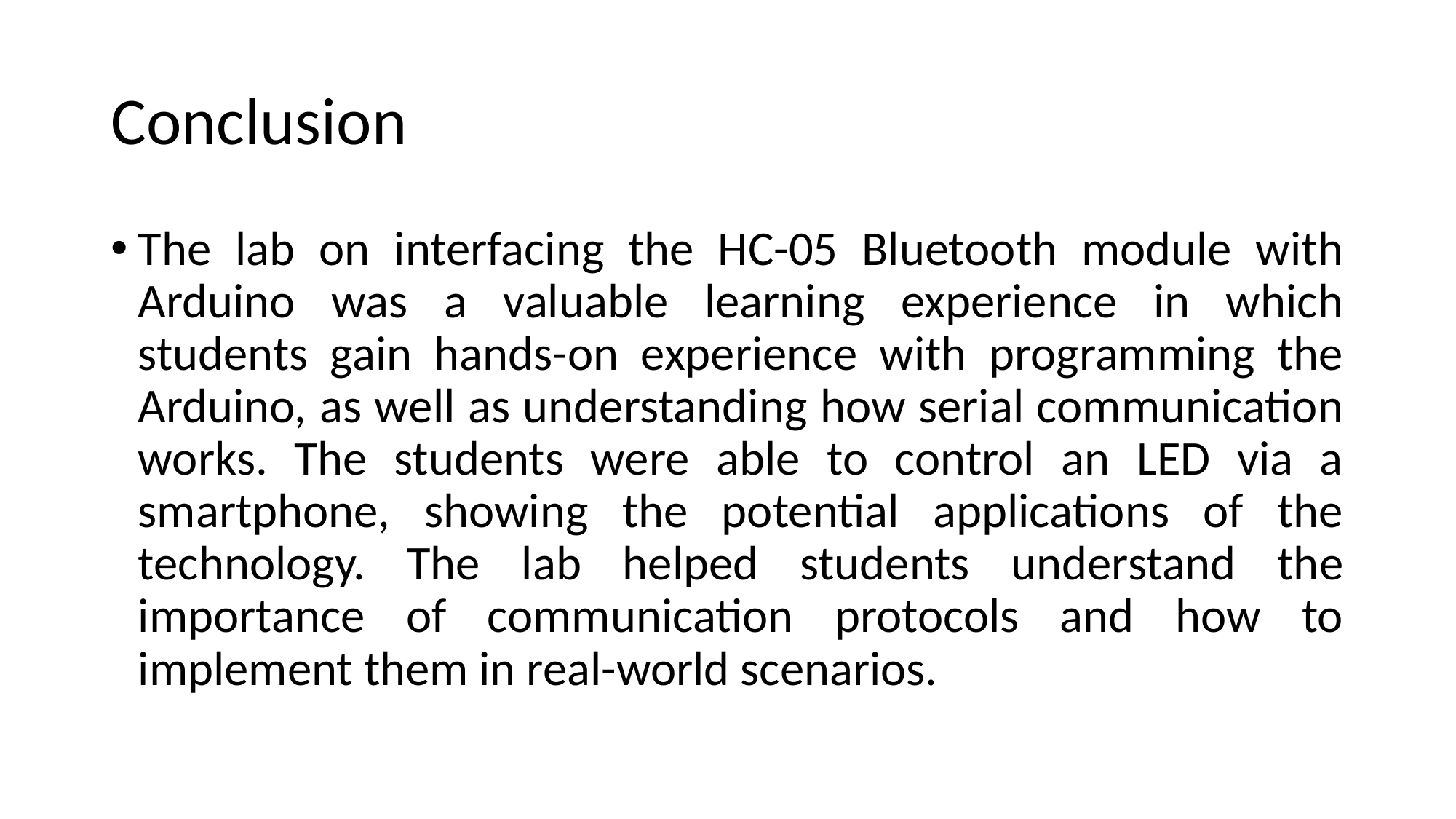

# Conclusion
The lab on interfacing the HC-05 Bluetooth module with Arduino was a valuable learning experience in which students gain hands-on experience with programming the Arduino, as well as understanding how serial communication works. The students were able to control an LED via a smartphone, showing the potential applications of the technology. The lab helped students understand the importance of communication protocols and how to implement them in real-world scenarios.